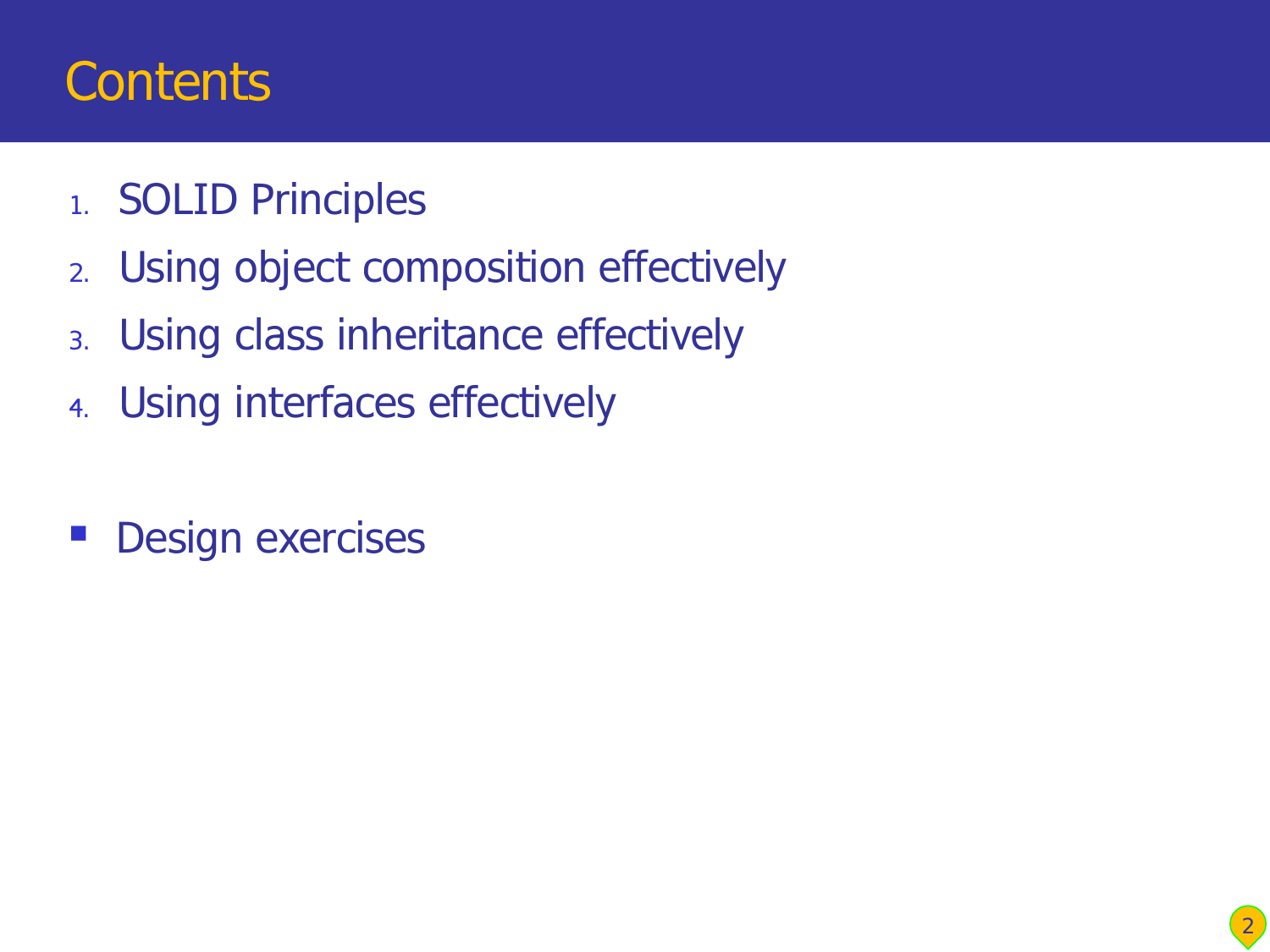

# Contents
SOLID Principles
Using object composition effectively
Using class inheritance effectively
Using interfaces effectively

Design exercises
2